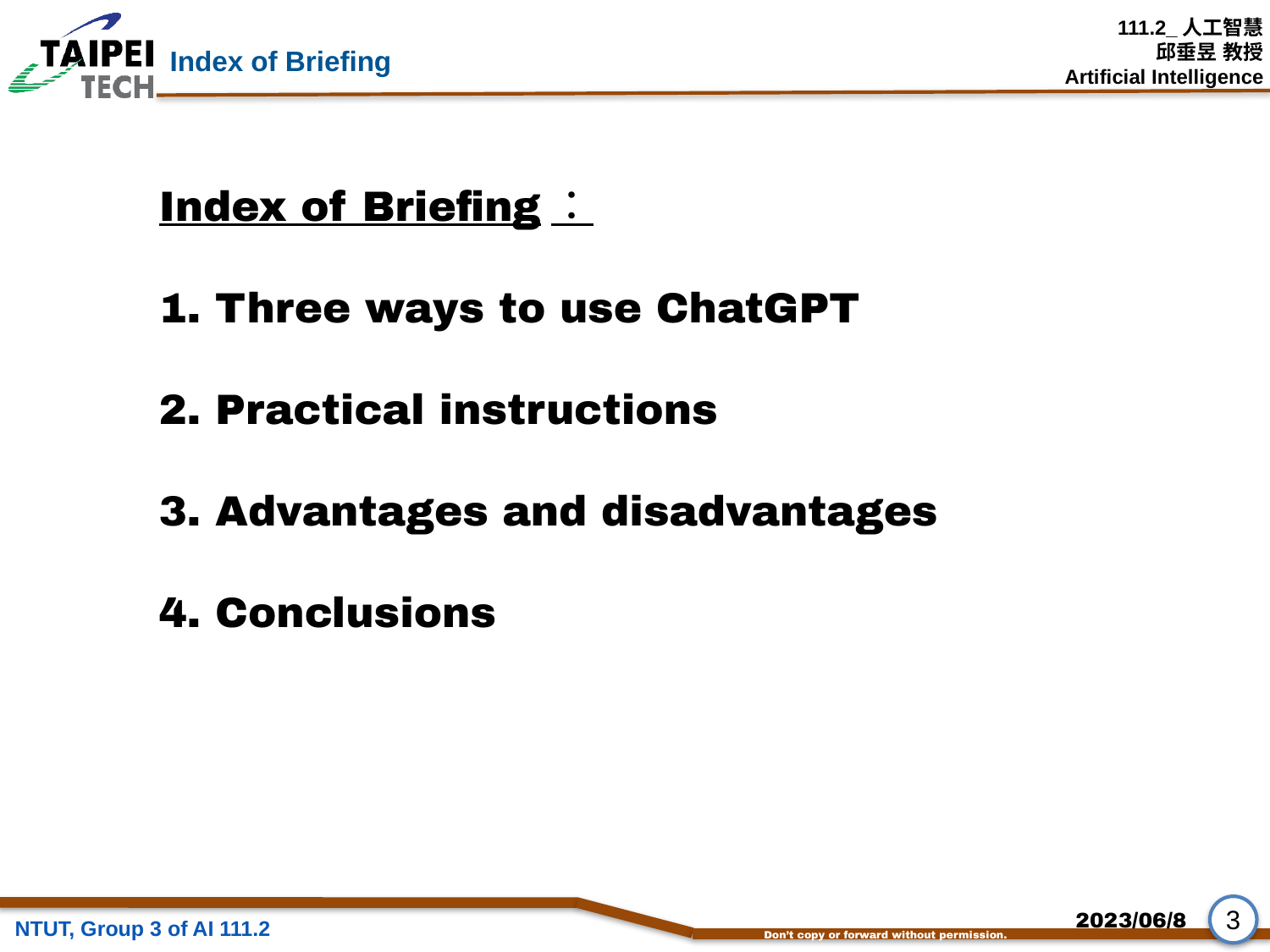

Index of Briefing
Index of Briefing：
1. Three ways to use ChatGPT
2. Practical instructions
3. Advantages and disadvantages
4. Conclusions
3